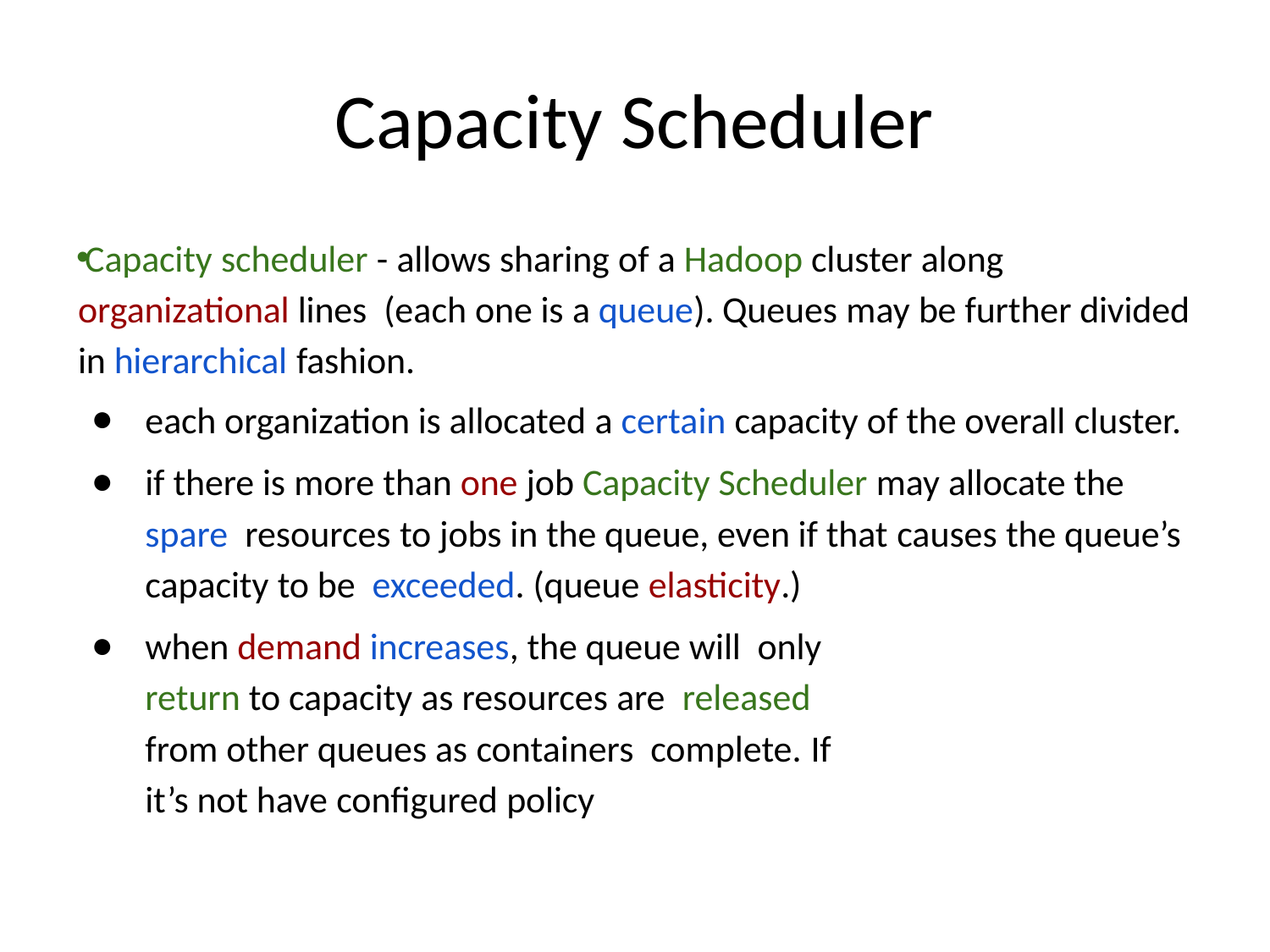

# Capacity Scheduler
Capacity scheduler - allows sharing of a Hadoop cluster along organizational lines  (each one is a queue). Queues may be further divided in hierarchical fashion.
each organization is allocated a certain capacity of the overall cluster.
if there is more than one job Capacity Scheduler may allocate the spare  resources to jobs in the queue, even if that causes the queue’s capacity to be  exceeded. (queue elasticity.)
when demand increases, the queue will  only return to capacity as resources are  released from other queues as containers  complete. If it’s not have configured policy